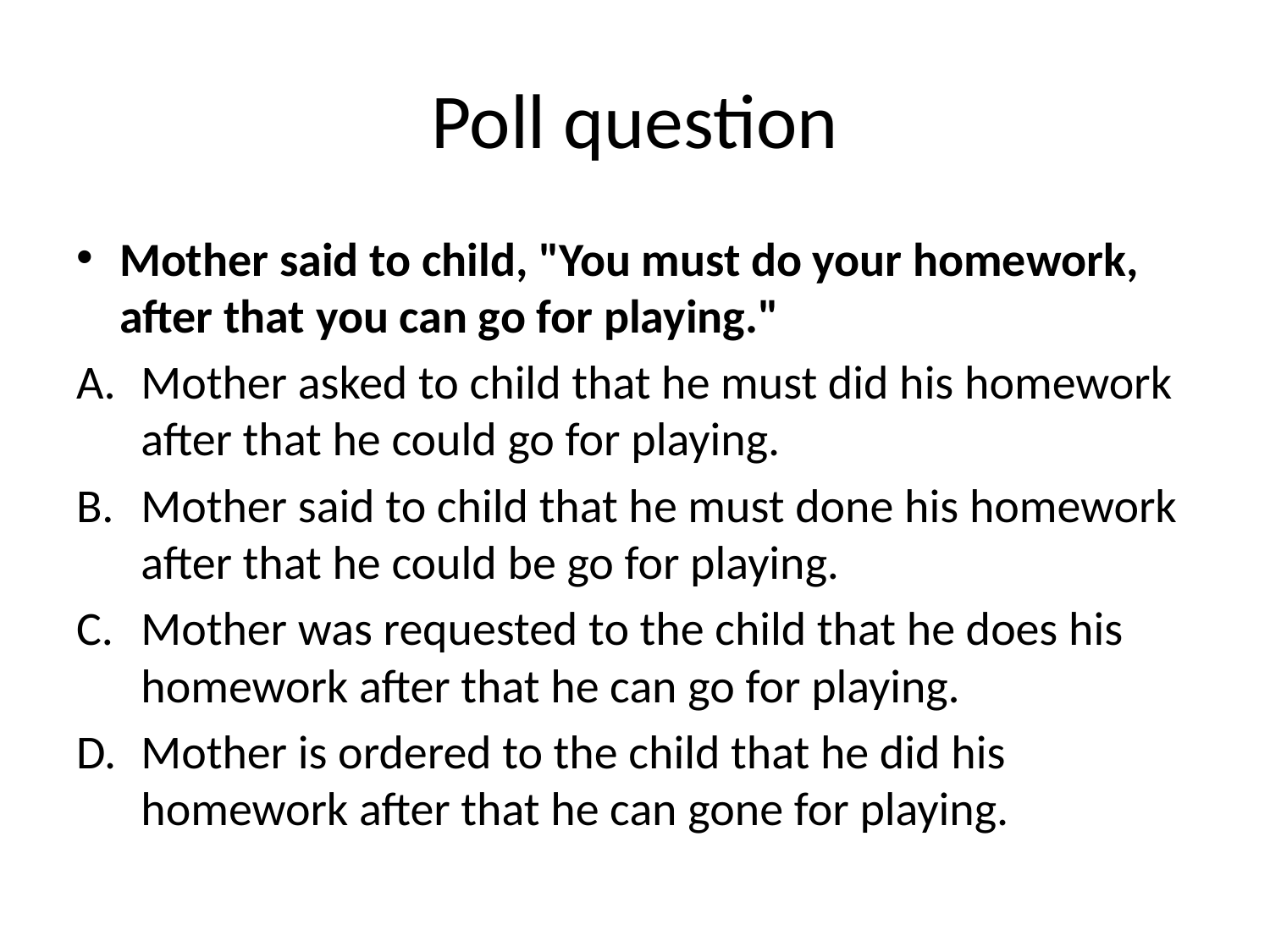

# Poll question
Mother said to child, "You must do your homework, after that you can go for playing."
Mother asked to child that he must did his homework after that he could go for playing.
Mother said to child that he must done his homework after that he could be go for playing.
Mother was requested to the child that he does his homework after that he can go for playing.
Mother is ordered to the child that he did his homework after that he can gone for playing.